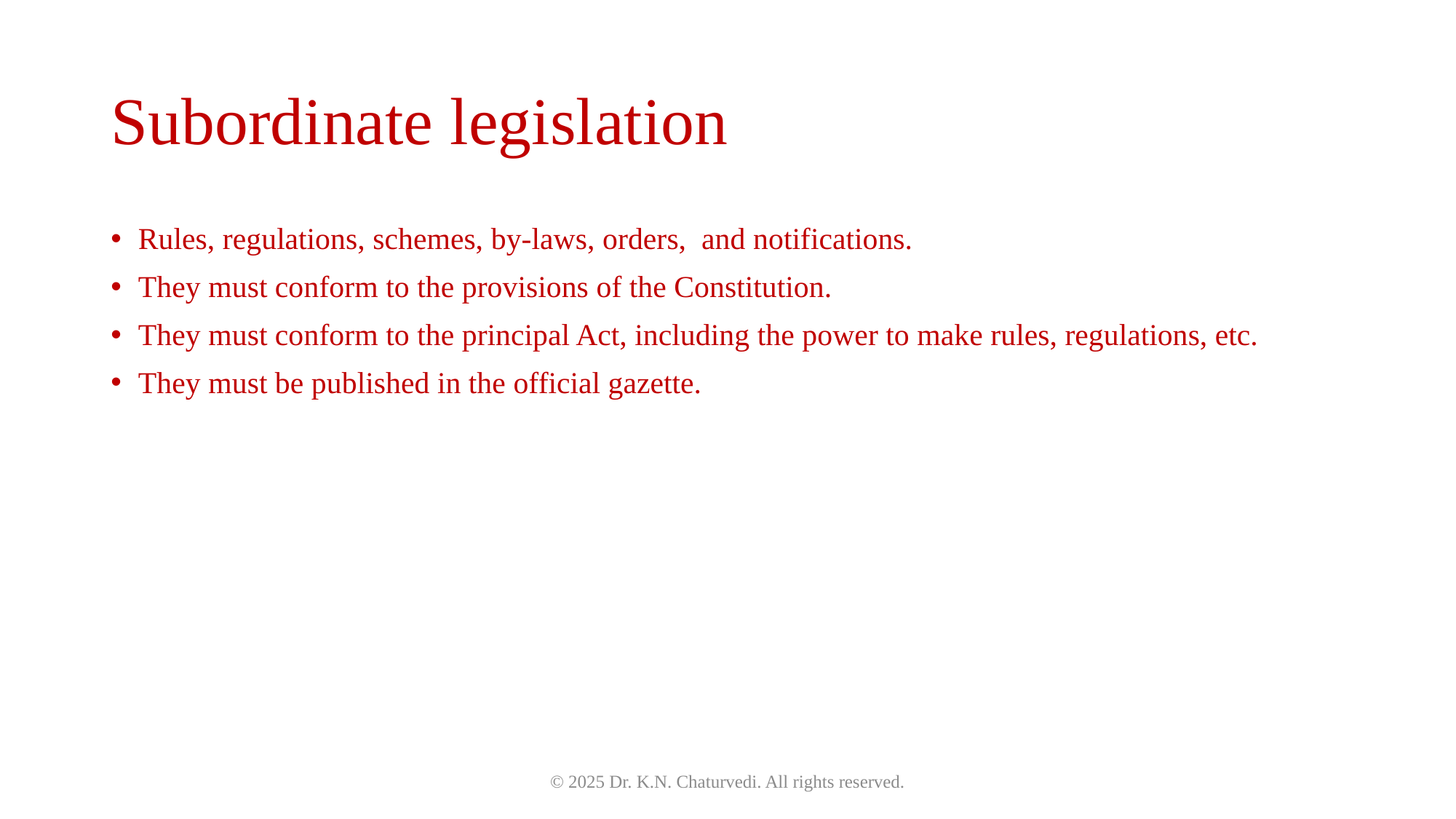

# Subordinate legislation
Rules, regulations, schemes, by-laws, orders,  and notifications.
They must conform to the provisions of the Constitution.
They must conform to the principal Act, including the power to make rules, regulations, etc.
They must be published in the official gazette.
© 2025 Dr. K.N. Chaturvedi. All rights reserved.